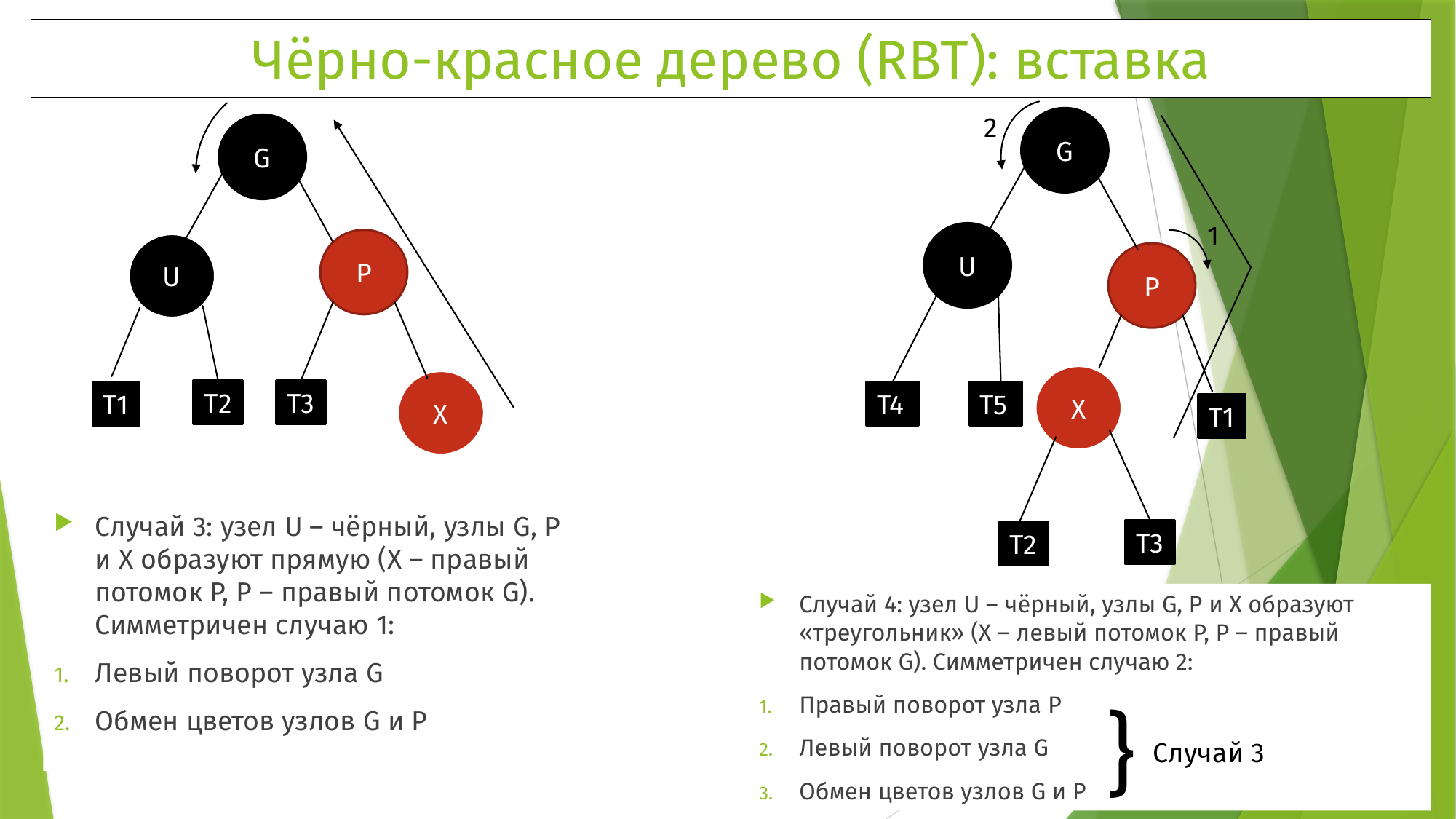

# Чёрно-красное дерево (RBT): вставка

2
G
G
1
U
P

U
P
X
X
T2
T3
T4
T5
T1
T1
Случай 3: узел U – чёрный, узлы G, P и X образуют прямую (X – правый потомок P, P – правый потомок G). Симметричен случаю 1:
Левый поворот узла G
Обмен цветов узлов G и P
T3
T2
Случай 4: узел U – чёрный, узлы G, P и X образуют «треугольник» (X – левый потомок P, P – правый потомок G). Симметричен случаю 2:
Правый поворот узла P
Левый поворот узла G
Обмен цветов узлов G и P
}
Случай 3